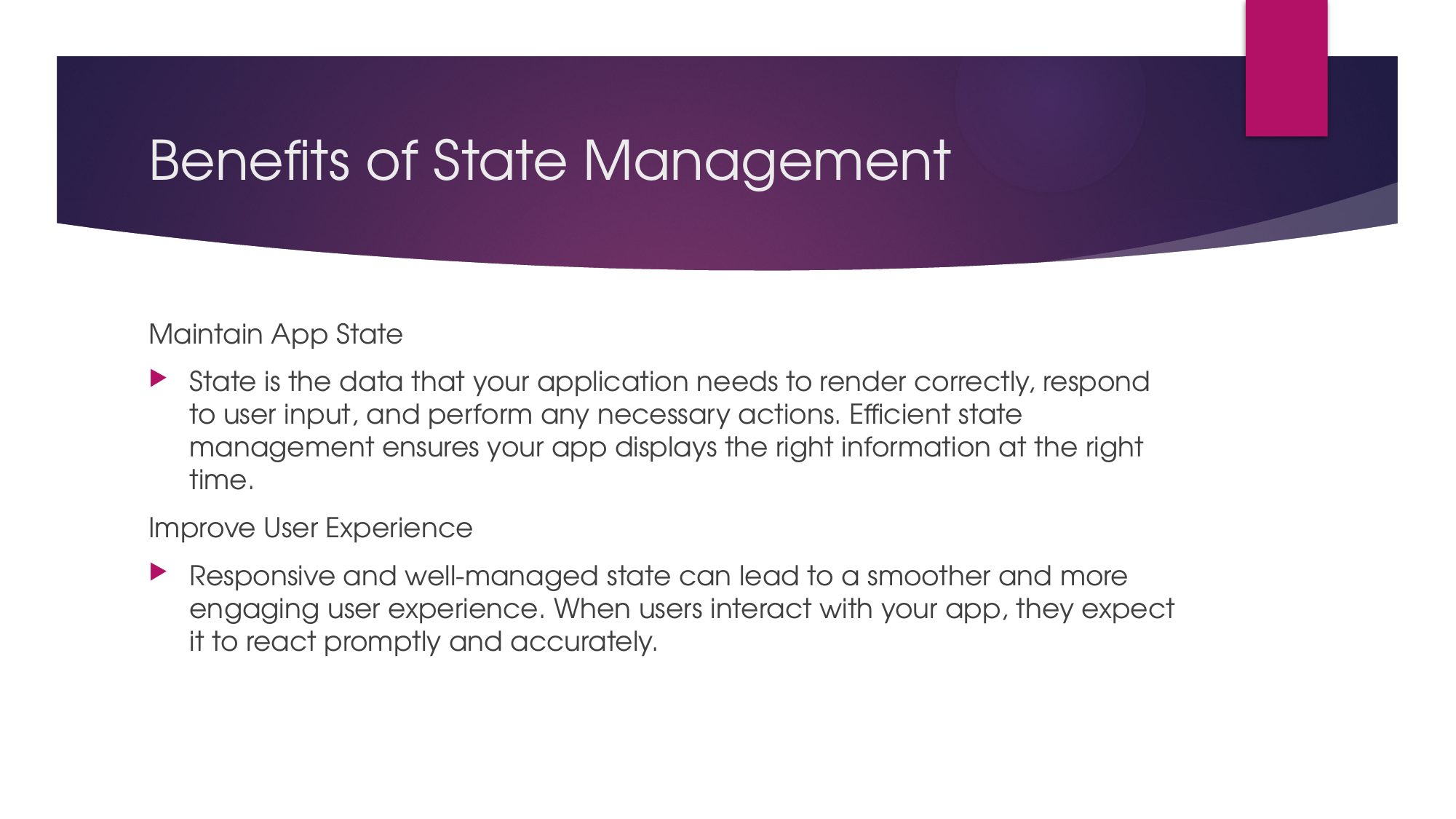

# Benefits of State Management
Maintain App State
State is the data that your application needs to render correctly, respond to user input, and perform any necessary actions. Efficient state management ensures your app displays the right information at the right time.
Improve User Experience
Responsive and well-managed state can lead to a smoother and more engaging user experience. When users interact with your app, they expect it to react promptly and accurately.